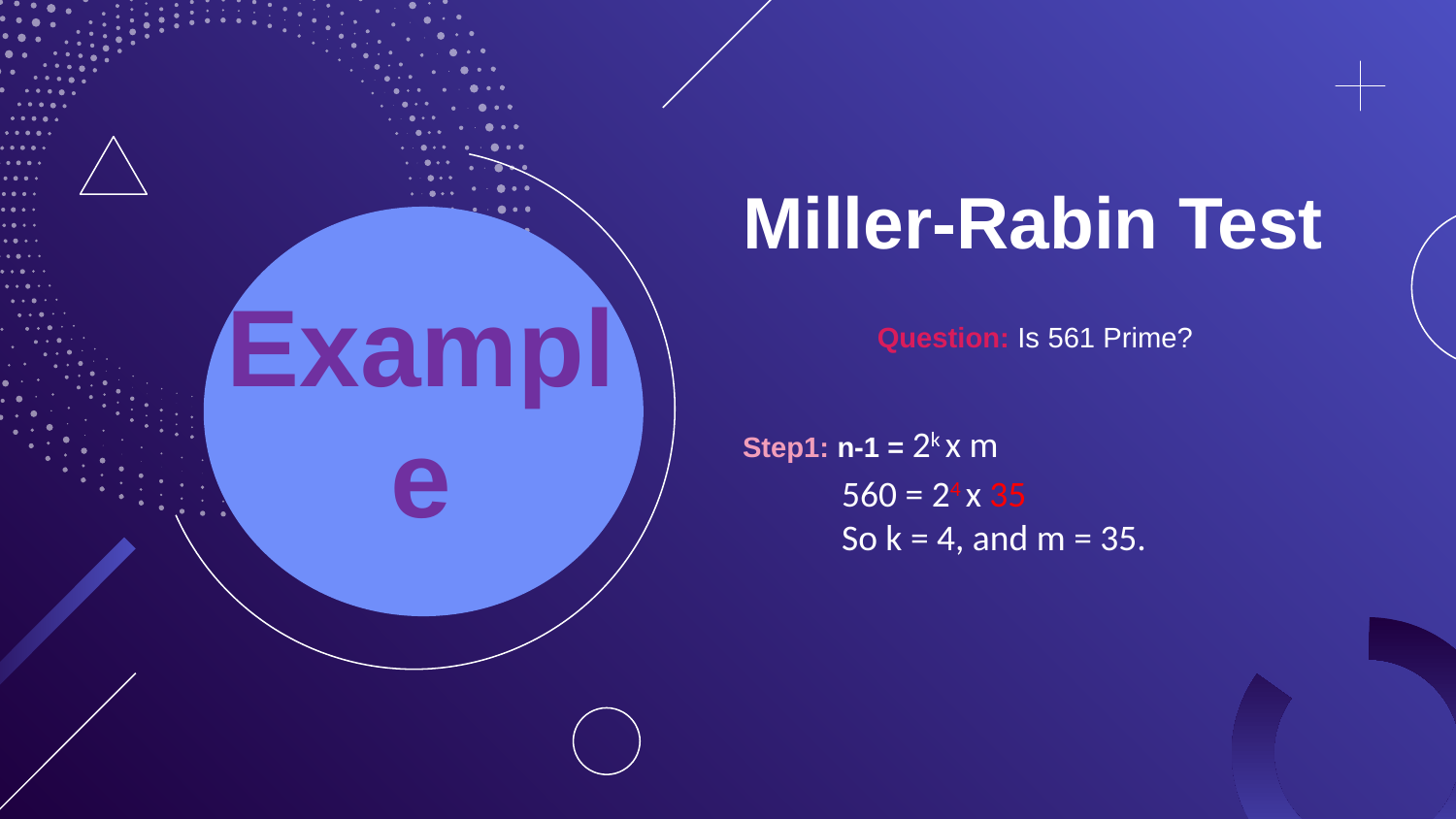

# Miller-Rabin Test

Question: Is 561 Prime?

Step1: n-1 = 2k ­x m
            560 = 24 x 35
            So k = 4, and m = 35.

Example